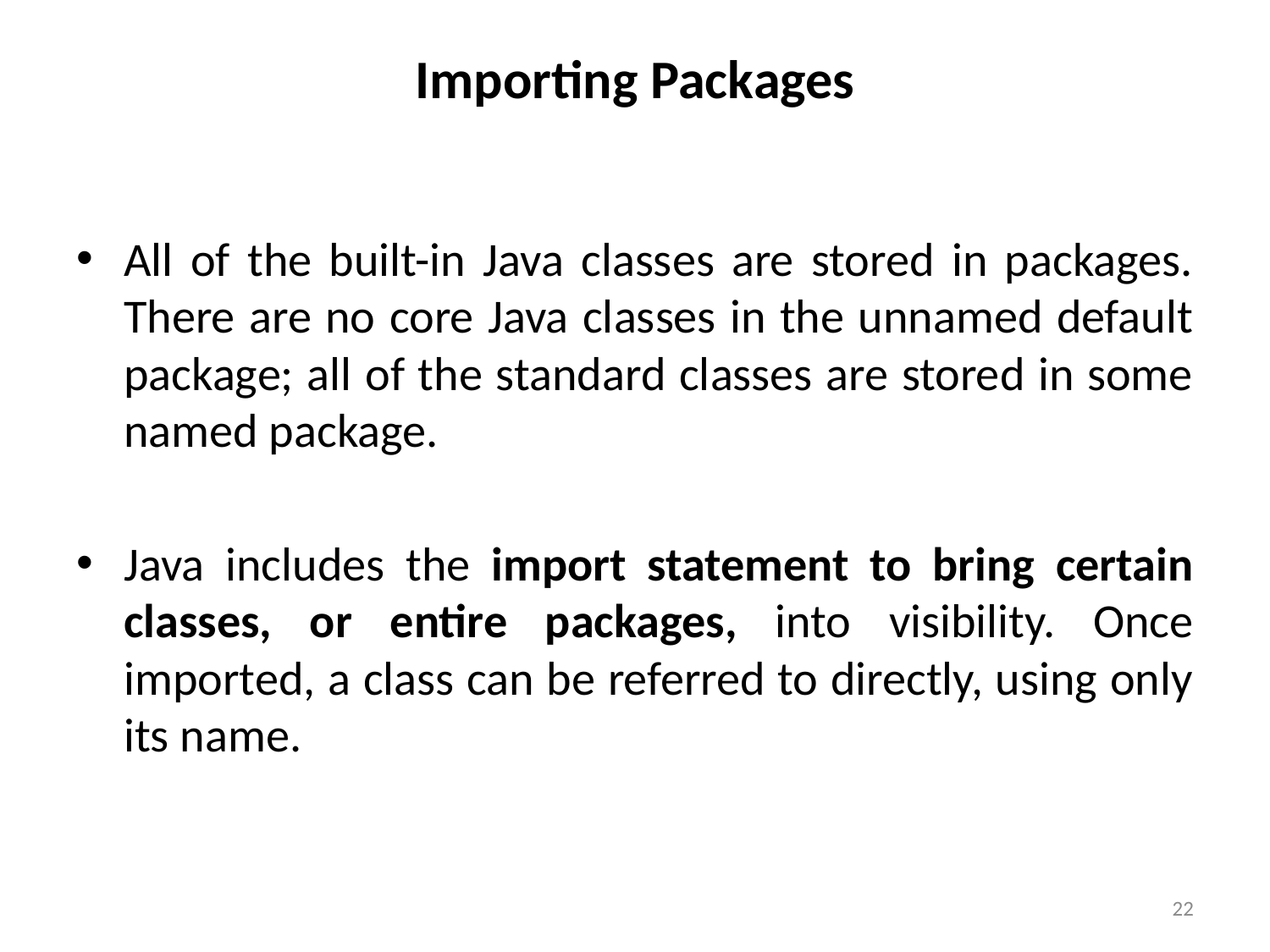

# Importing Packages
All of the built-in Java classes are stored in packages. There are no core Java classes in the unnamed default package; all of the standard classes are stored in some named package.

Java includes the import statement to bring certain classes, or entire packages, into visibility. Once imported, a class can be referred to directly, using only its name.
22